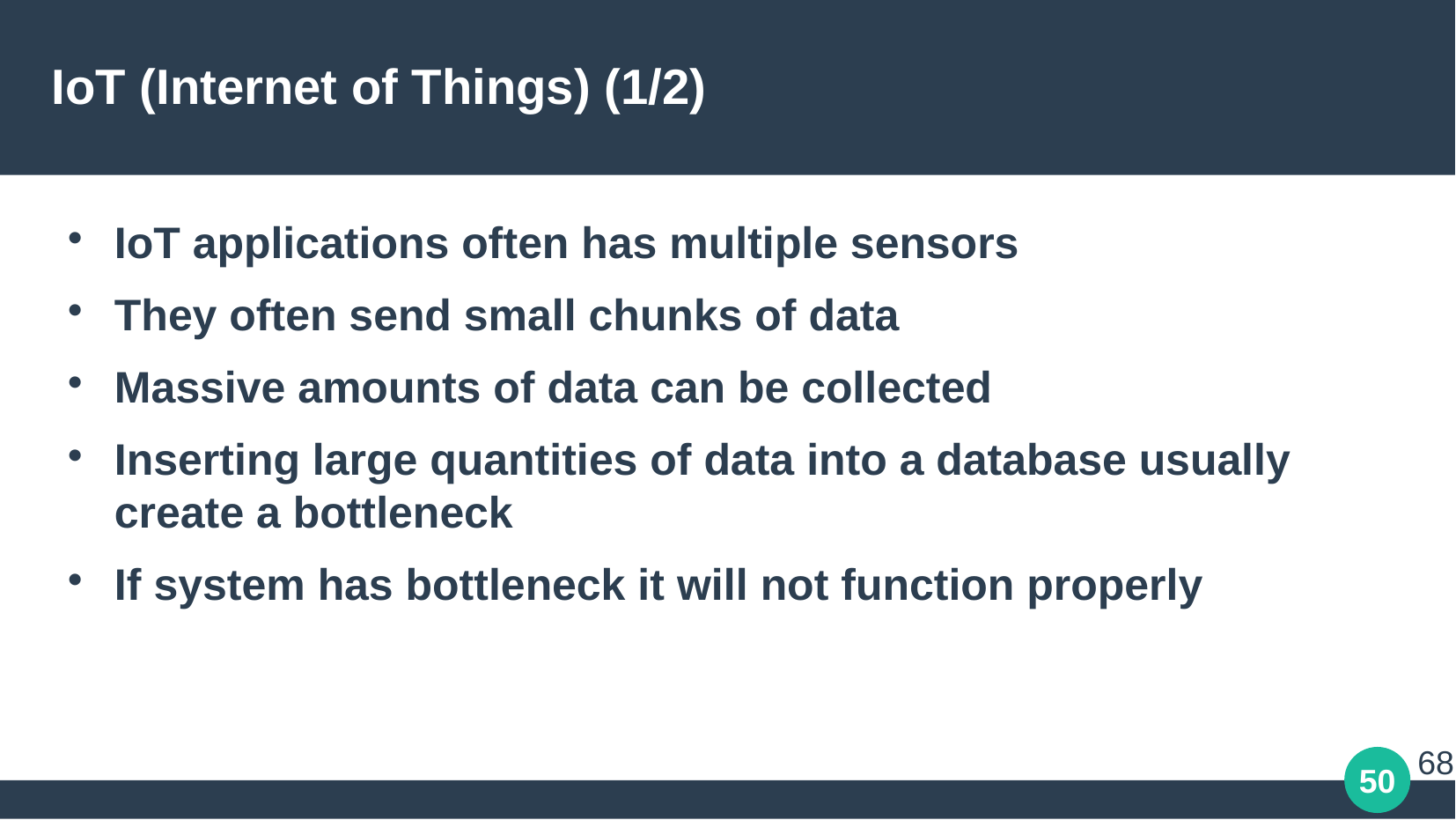

# IoT (Internet of Things) (1/2)
IoT applications often has multiple sensors
They often send small chunks of data
Massive amounts of data can be collected
Inserting large quantities of data into a database usually create a bottleneck
If system has bottleneck it will not function properly
68